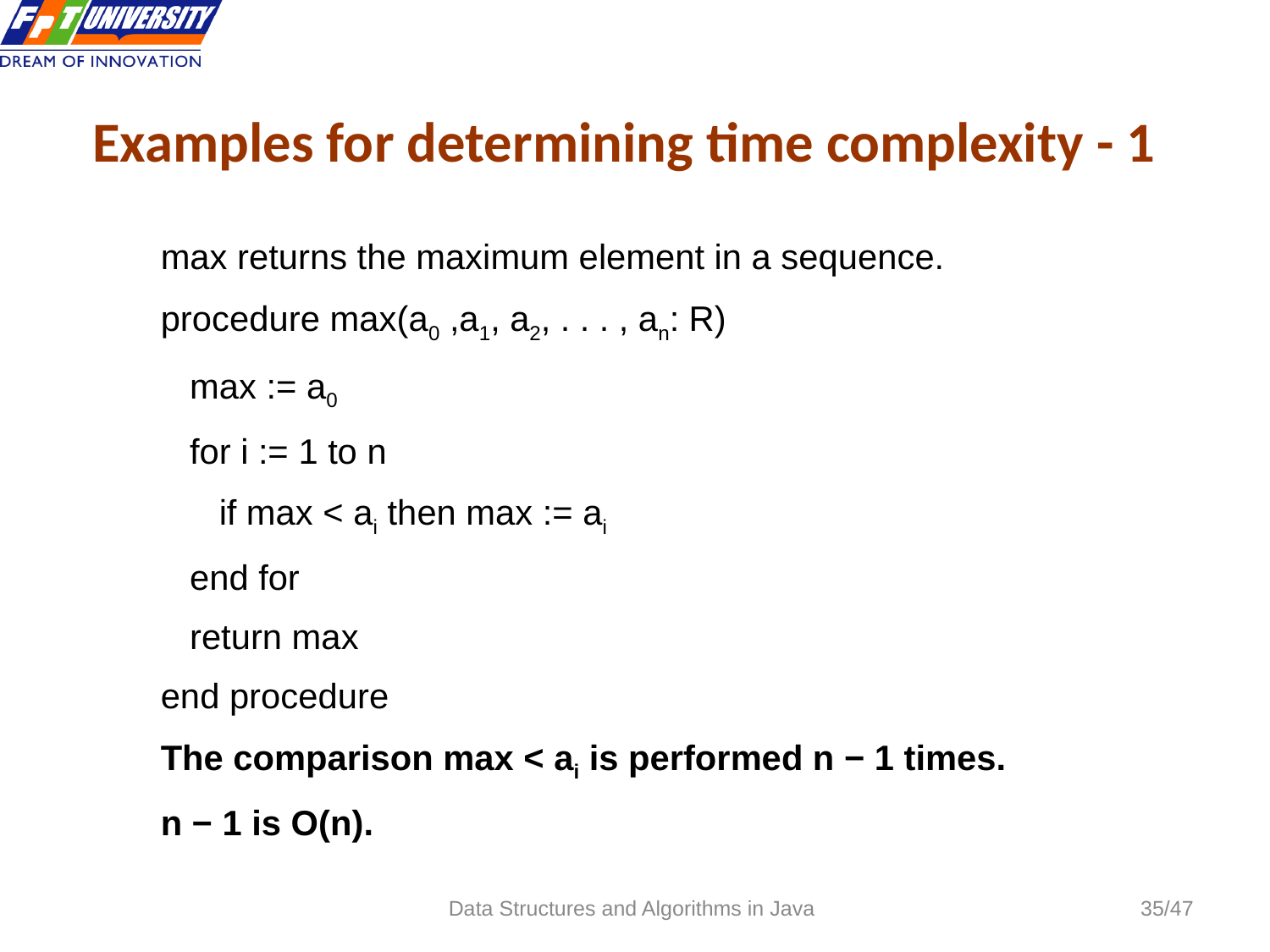

# Examples for determining time complexity - 1
max returns the maximum element in a sequence.
procedure max(a0 ,a1, a2, . . . , an: R)
   max := a0
   for i := 1 to n
      if max < ai then max := ai
   end for
   return max
end procedure
The comparison max < ai is performed n − 1 times.
n − 1 is O(n).
Data Structures and Algorithms in Java
35/47